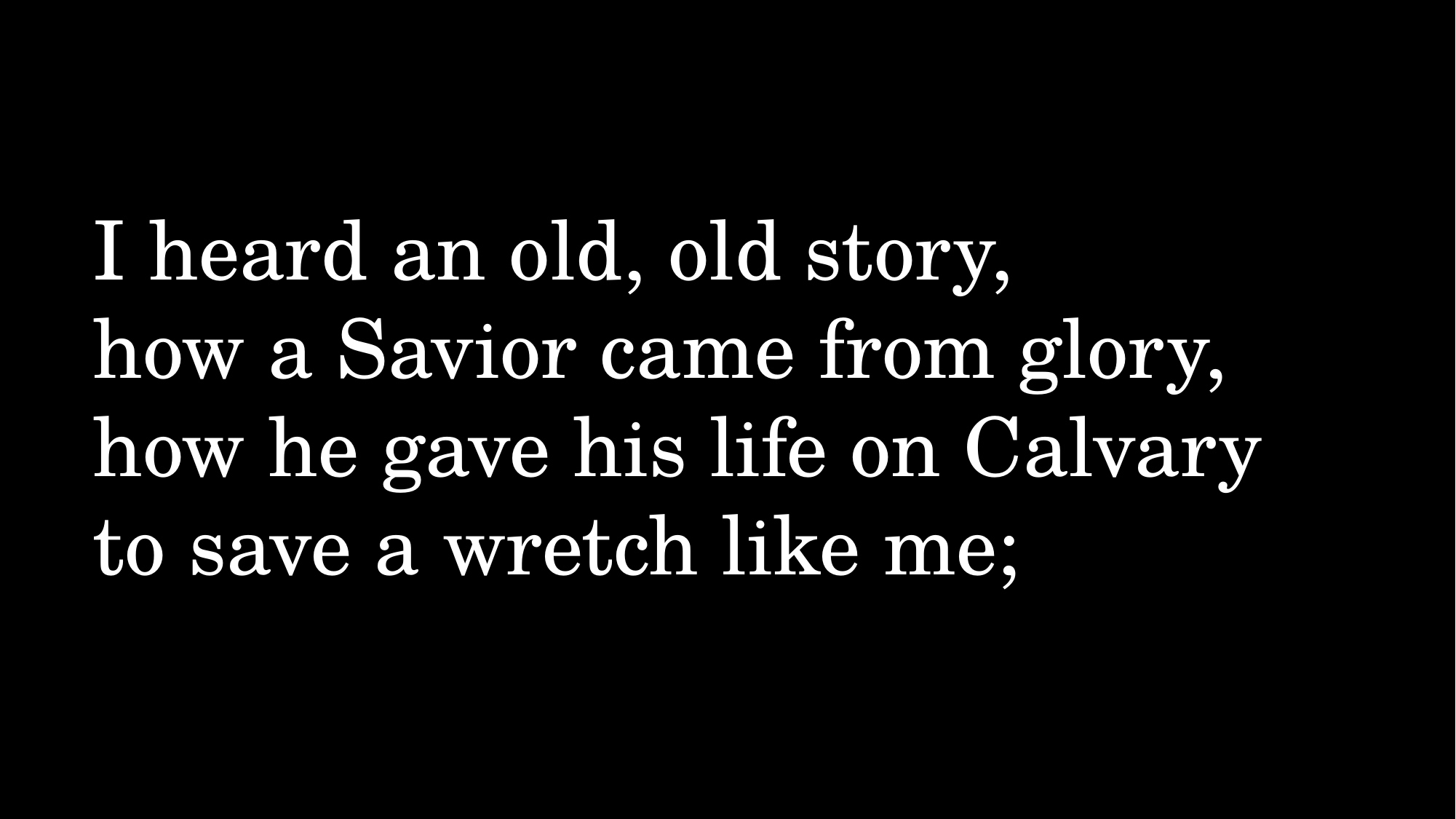

I heard an old, old story,
how a Savior came from glory,
how he gave his life on Calvary
to save a wretch like me;